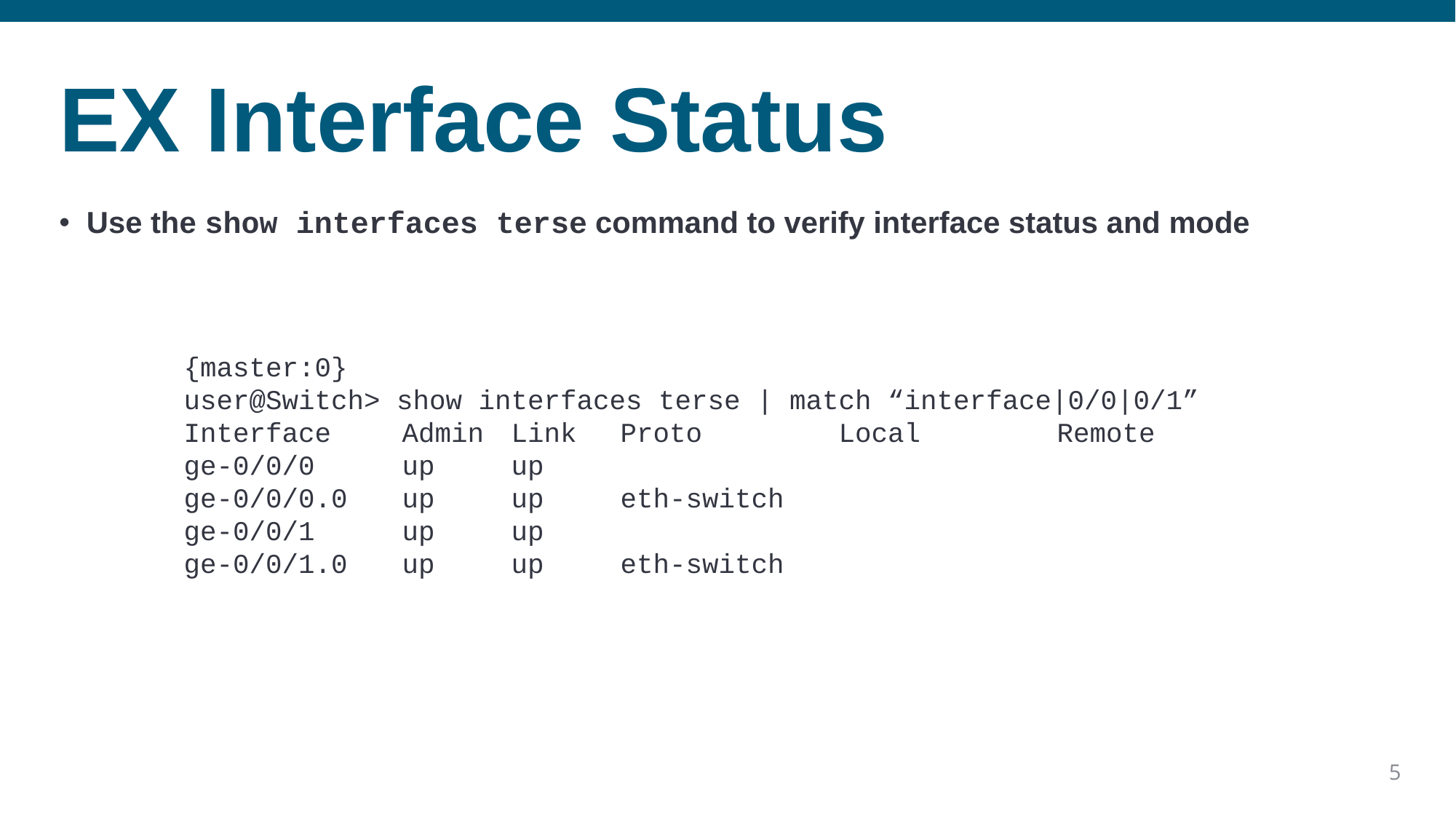

# EX Interface Status
Use the show interfaces terse command to verify interface status and mode
{master:0}
user@Switch> show interfaces terse | match “interface|0/0|0/1”
Interface	Admin	Link	Proto		Local		Remote
ge-0/0/0	up	up
ge-0/0/0.0	up	up	eth-switch
ge-0/0/1	up	up
ge-0/0/1.0	up	up	eth-switch